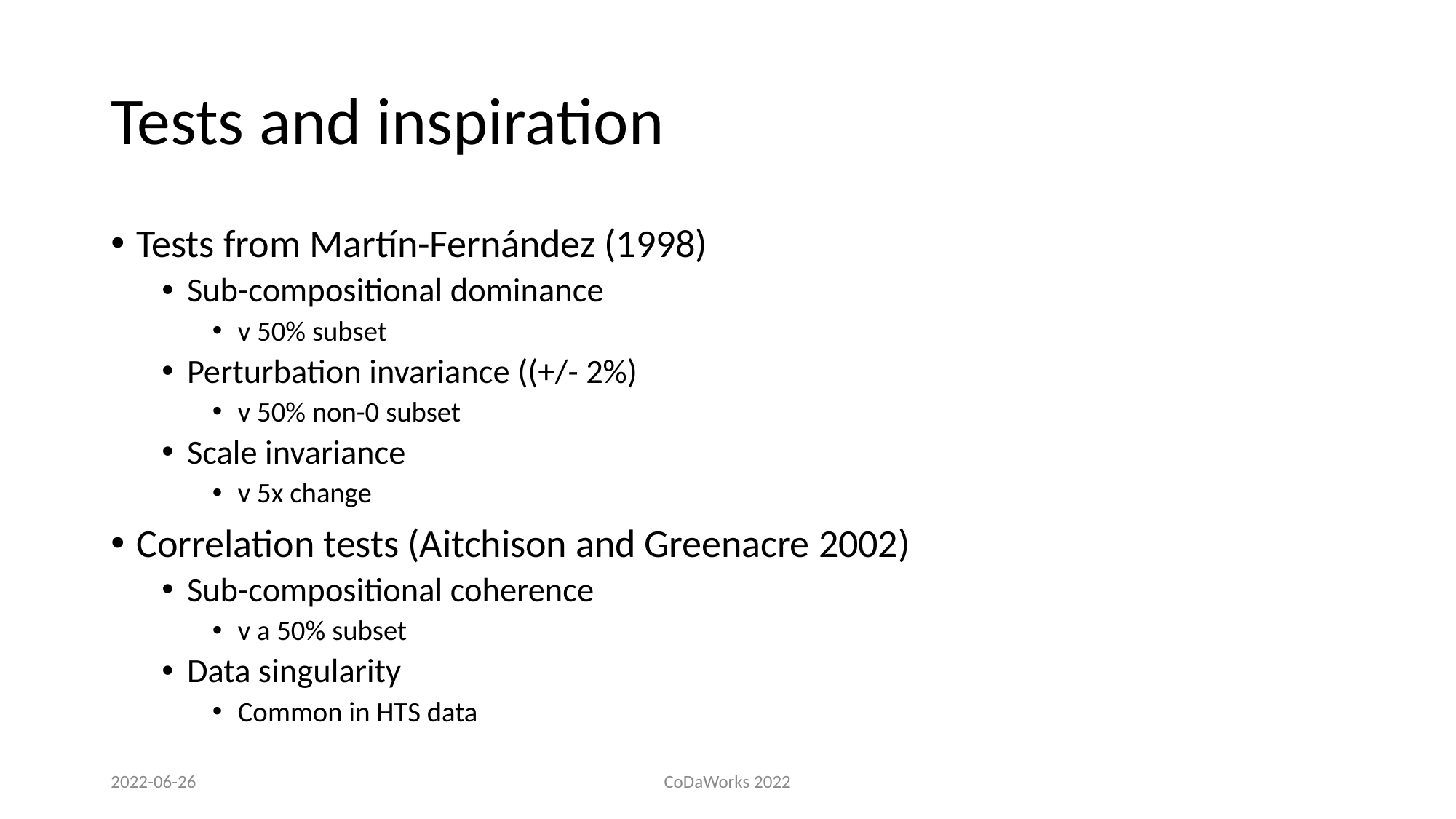

# Tests and inspiration
Tests from Martín-Fernández (1998)
Sub-compositional dominance
v 50% subset
Perturbation invariance ((+/- 2%)
v 50% non-0 subset
Scale invariance
v 5x change
Correlation tests (Aitchison and Greenacre 2002)
Sub-compositional coherence
v a 50% subset
Data singularity
Common in HTS data
2022-06-26
CoDaWorks 2022